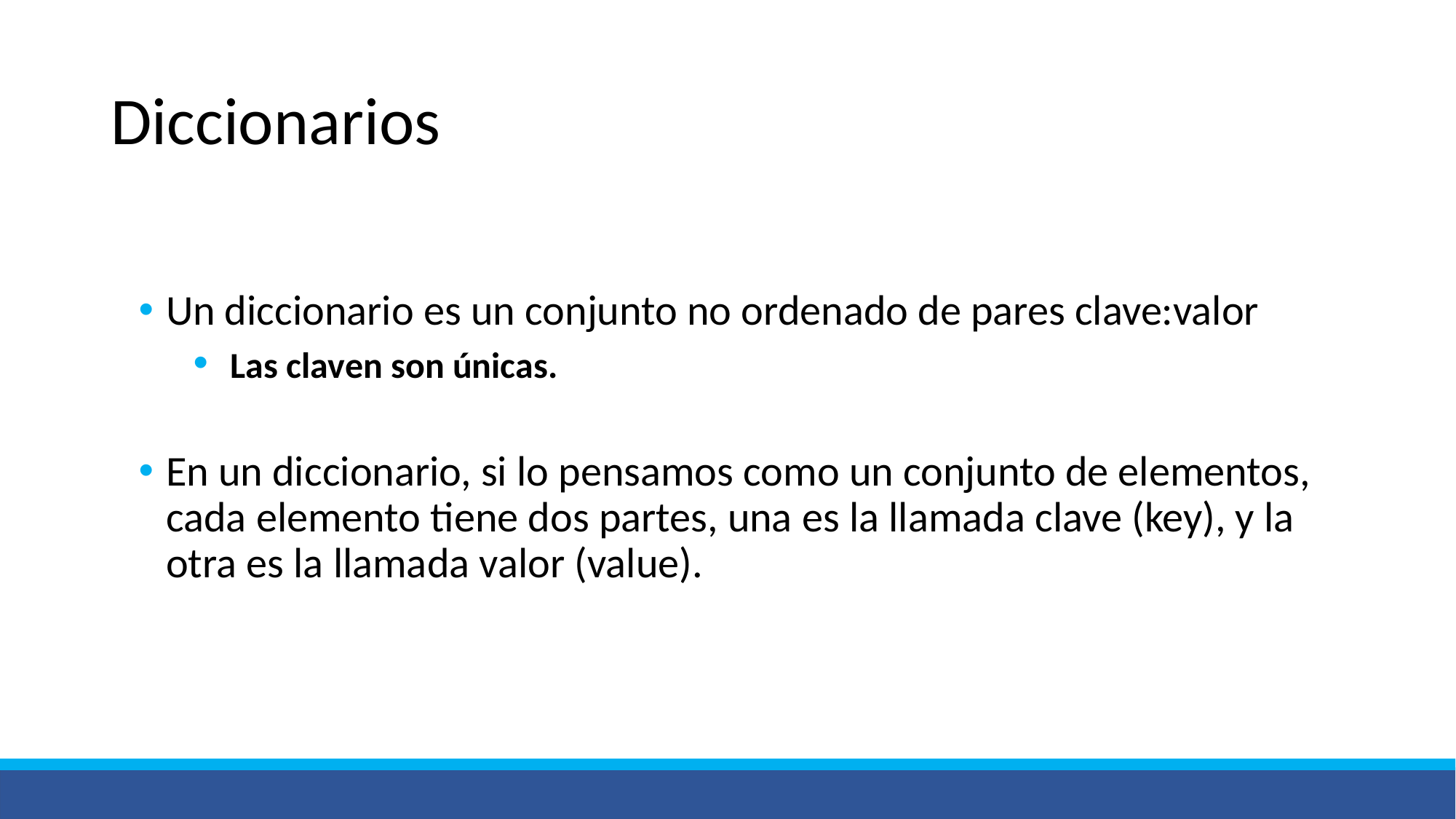

# Diccionarios
Un diccionario es un conjunto no ordenado de pares clave:valor
 Las claven son únicas.

En un diccionario, si lo pensamos como un conjunto de elementos, cada elemento tiene dos partes, una es la llamada clave (key), y la otra es la llamada valor (value).